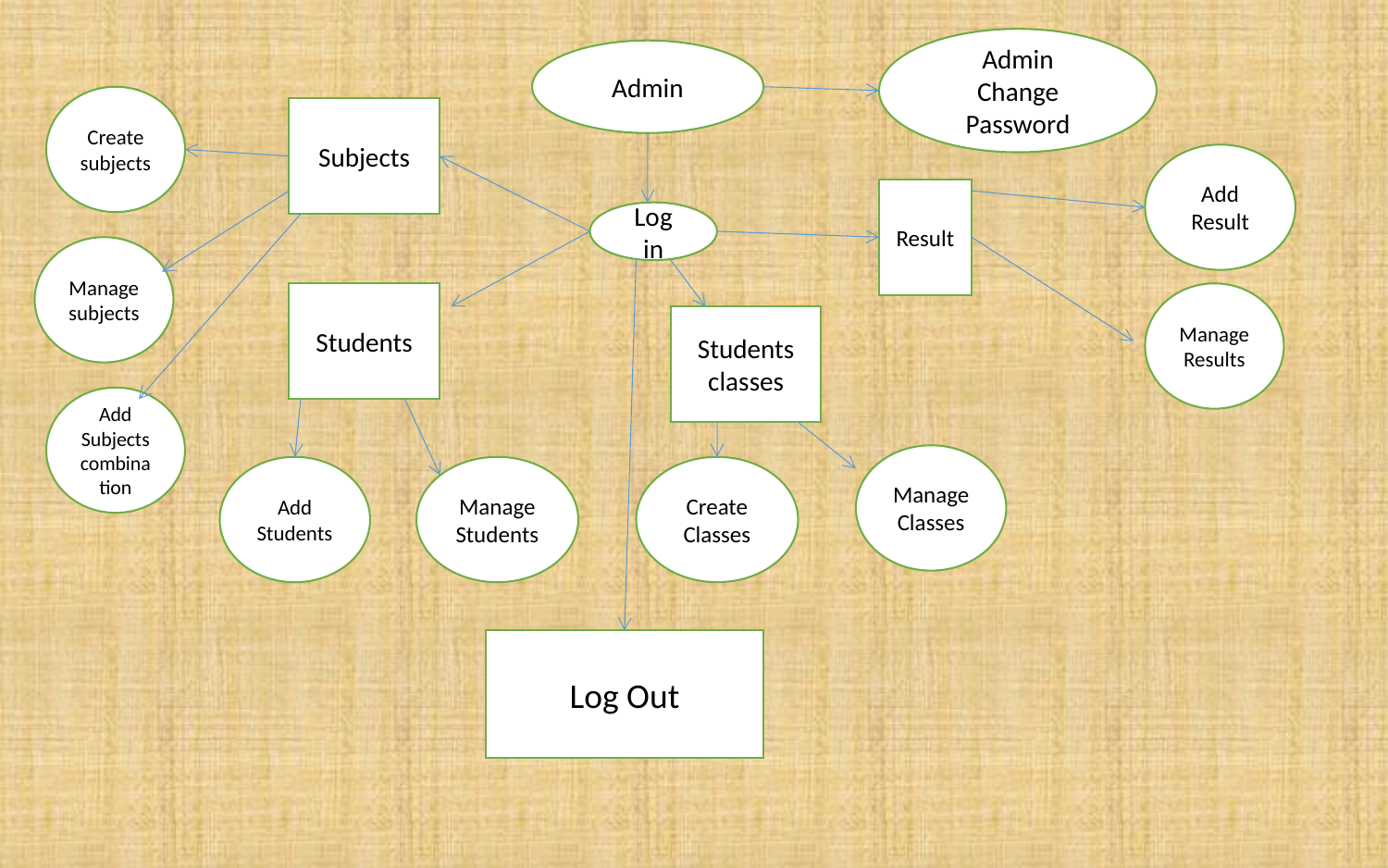

Admin
Change Password
Admin
Create
subjects
Subjects
Add Result
Result
Log in
Manage
subjects
Students
Manage
Results
Students
classes
Add
Subjects
combination
Manage Classes
Add
Students
Manage
Students
Create Classes
Log Out